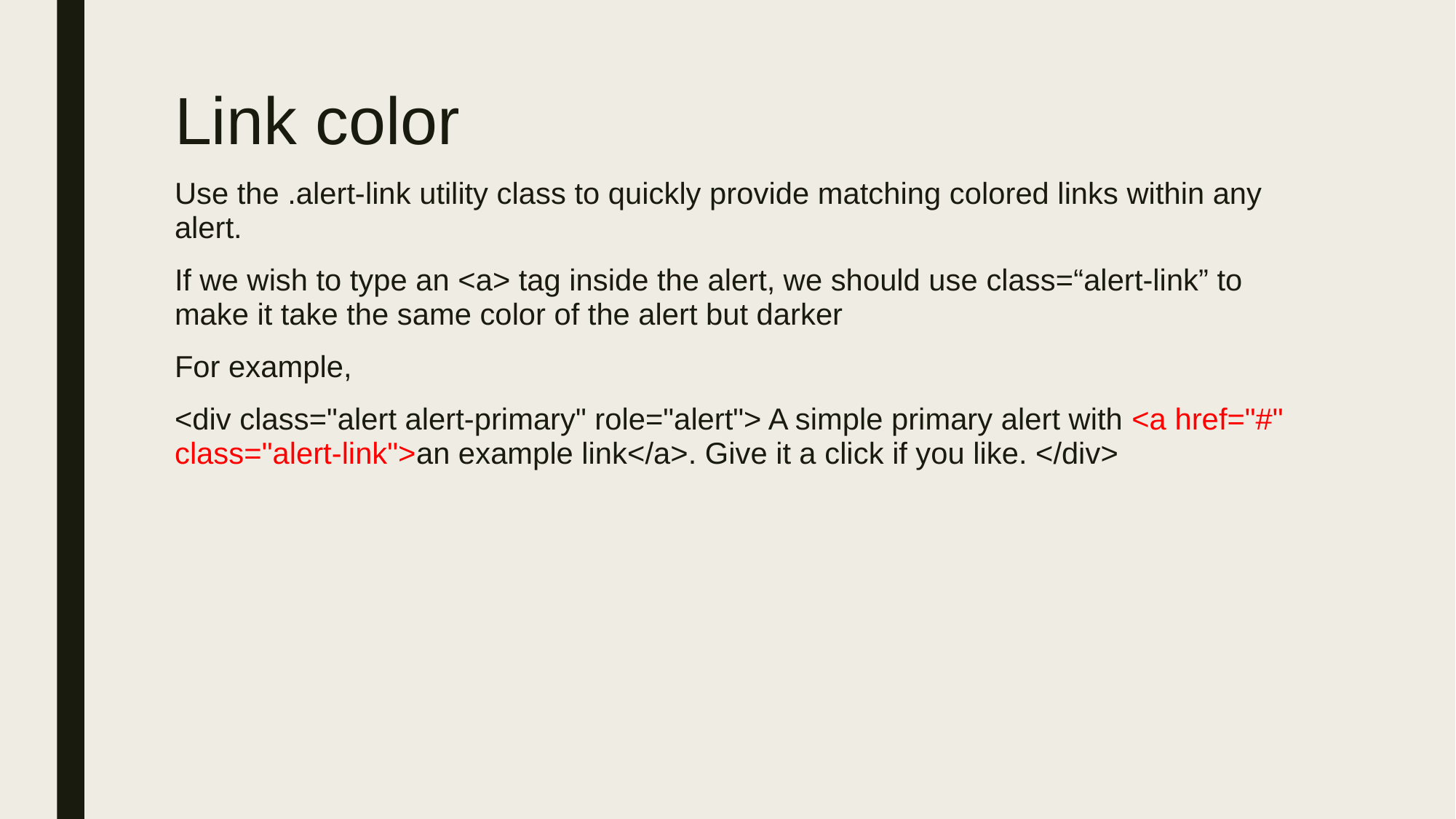

# Link color
Use the .alert-link utility class to quickly provide matching colored links within any alert.
If we wish to type an <a> tag inside the alert, we should use class=“alert-link” to make it take the same color of the alert but darker
For example,
<div class="alert alert-primary" role="alert"> A simple primary alert with <a href="#" class="alert-link">an example link</a>. Give it a click if you like. </div>